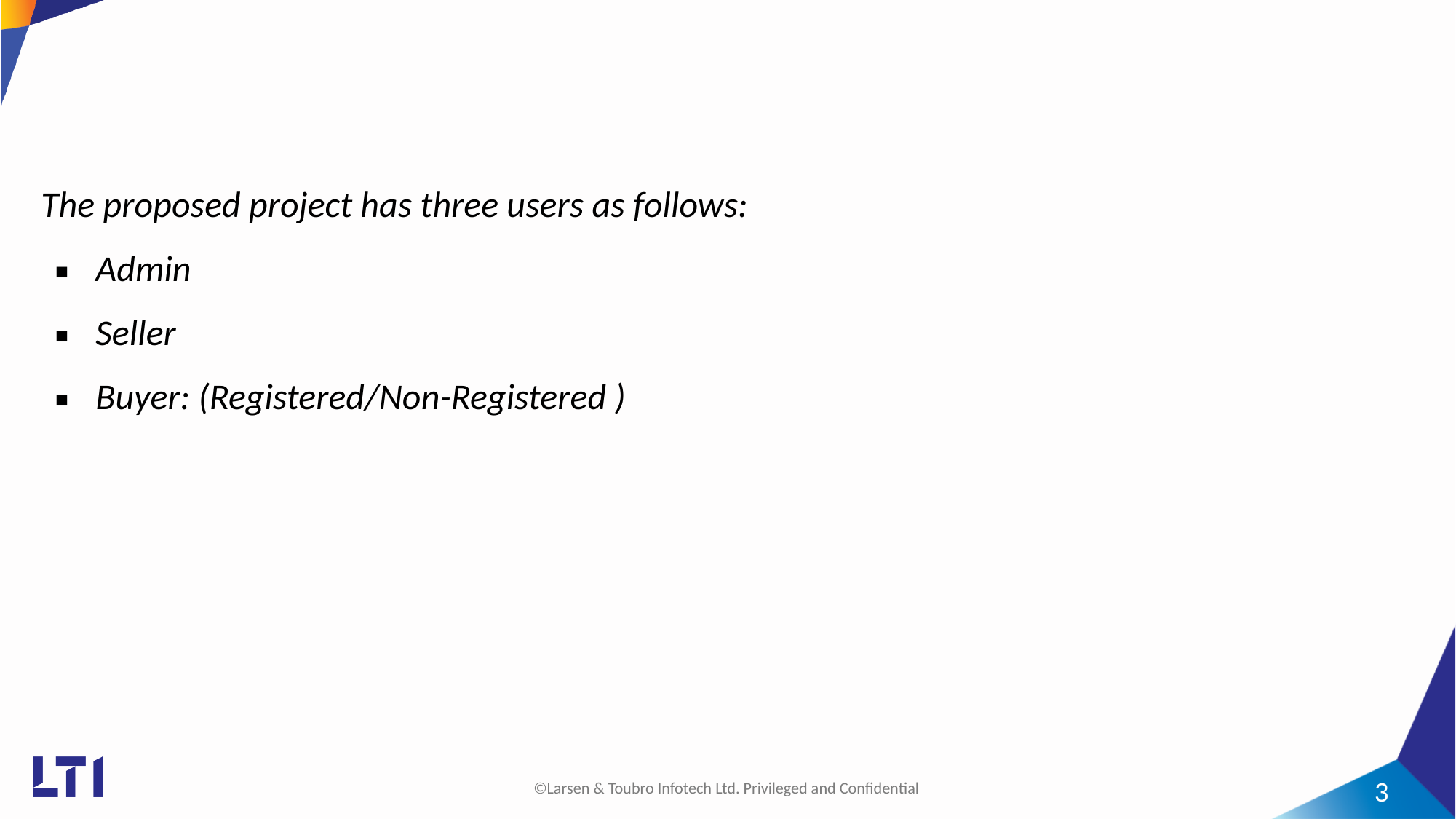

#

The proposed project has three users as follows:
Admin
Seller
Buyer: (Registered/Non-Registered )